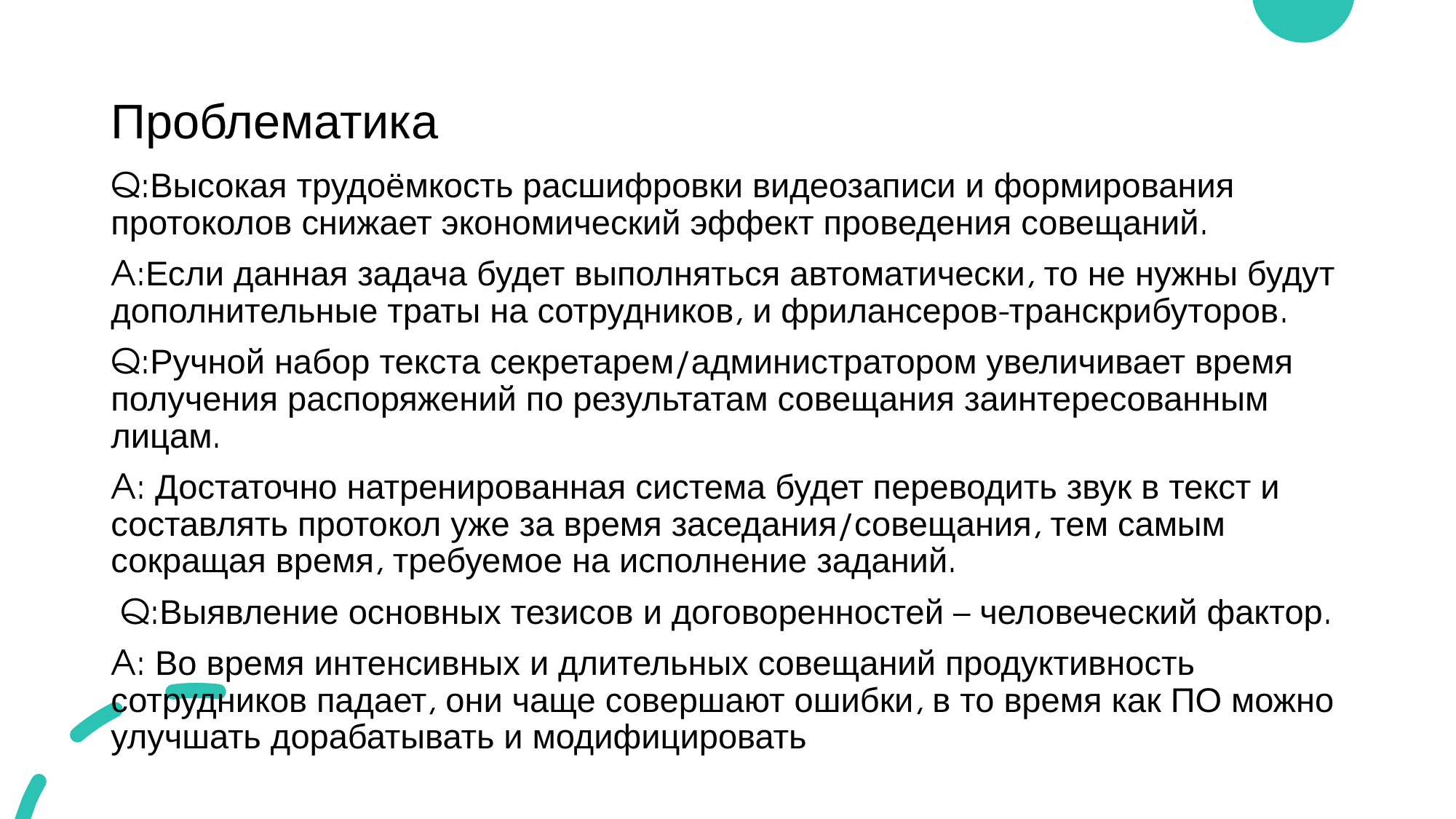

# Проблематика
Q:Высокая трудоёмкость расшифровки видеозаписи и формирования протоколов снижает экономический эффект проведения совещаний.
A:Если данная задача будет выполняться автоматически, то не нужны будут дополнительные траты на сотрудников, и фрилансеров-транскрибуторов.
Q:Ручной набор текста секретарем/администратором увеличивает время получения распоряжений по результатам совещания заинтересованным лицам.
A: Достаточно натренированная система будет переводить звук в текст и составлять протокол уже за время заседания/совещания, тем самым сокращая время, требуемое на исполнение заданий.
 Q:Выявление основных тезисов и договоренностей – человеческий фактор.
A: Во время интенсивных и длительных совещаний продуктивность сотрудников падает, они чаще совершают ошибки, в то время как ПО можно улучшать дорабатывать и модифицировать